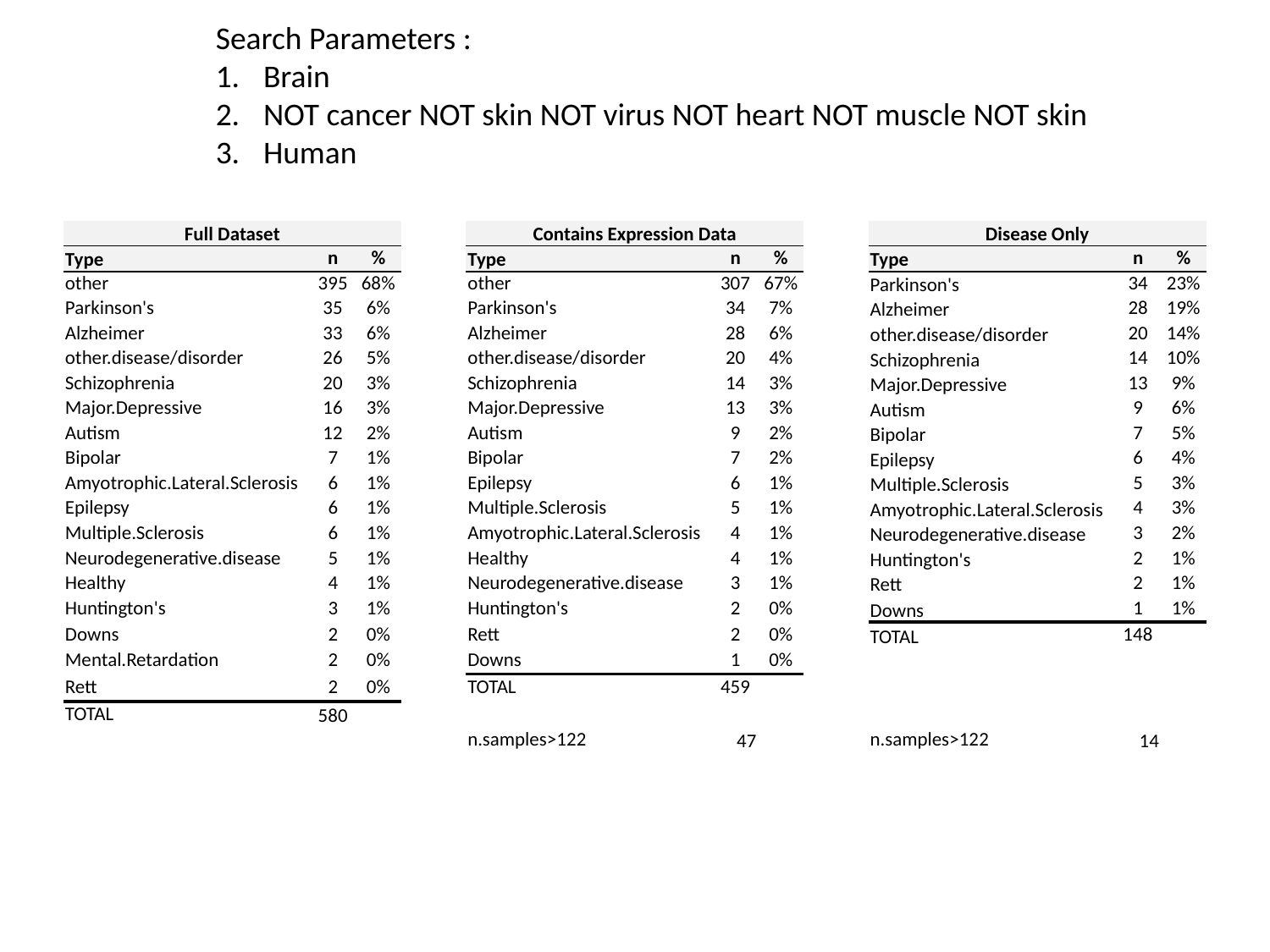

Search Parameters :
Brain
NOT cancer NOT skin NOT virus NOT heart NOT muscle NOT skin
Human
| Full Dataset |  |  |  | Contains Expression Data |  |  |  | Disease Only |  |  |
| --- | --- | --- | --- | --- | --- | --- | --- | --- | --- | --- |
| Type | n | % |  | Type | n | % |  | Type | n | % |
| other | 395 | 68% |  | other | 307 | 67% |  | Parkinson's | 34 | 23% |
| Parkinson's | 35 | 6% |  | Parkinson's | 34 | 7% |  | Alzheimer | 28 | 19% |
| Alzheimer | 33 | 6% |  | Alzheimer | 28 | 6% |  | other.disease/disorder | 20 | 14% |
| other.disease/disorder | 26 | 5% |  | other.disease/disorder | 20 | 4% |  | Schizophrenia | 14 | 10% |
| Schizophrenia | 20 | 3% |  | Schizophrenia | 14 | 3% |  | Major.Depressive | 13 | 9% |
| Major.Depressive | 16 | 3% |  | Major.Depressive | 13 | 3% |  | Autism | 9 | 6% |
| Autism | 12 | 2% |  | Autism | 9 | 2% |  | Bipolar | 7 | 5% |
| Bipolar | 7 | 1% |  | Bipolar | 7 | 2% |  | Epilepsy | 6 | 4% |
| Amyotrophic.Lateral.Sclerosis | 6 | 1% |  | Epilepsy | 6 | 1% |  | Multiple.Sclerosis | 5 | 3% |
| Epilepsy | 6 | 1% |  | Multiple.Sclerosis | 5 | 1% |  | Amyotrophic.Lateral.Sclerosis | 4 | 3% |
| Multiple.Sclerosis | 6 | 1% |  | Amyotrophic.Lateral.Sclerosis | 4 | 1% |  | Neurodegenerative.disease | 3 | 2% |
| Neurodegenerative.disease | 5 | 1% |  | Healthy | 4 | 1% |  | Huntington's | 2 | 1% |
| Healthy | 4 | 1% |  | Neurodegenerative.disease | 3 | 1% |  | Rett | 2 | 1% |
| Huntington's | 3 | 1% |  | Huntington's | 2 | 0% |  | Downs | 1 | 1% |
| Downs | 2 | 0% |  | Rett | 2 | 0% |  | TOTAL | 148 |  |
| Mental.Retardation | 2 | 0% |  | Downs | 1 | 0% |  |  |  |  |
| Rett | 2 | 0% |  | TOTAL | 459 |  |  |  |  |  |
| TOTAL | 580 |  |  |  |  |  |  |  |  |  |
|  |  |  |  | n.samples>122 | 47 |  |  | n.samples>122 | 14 |  |